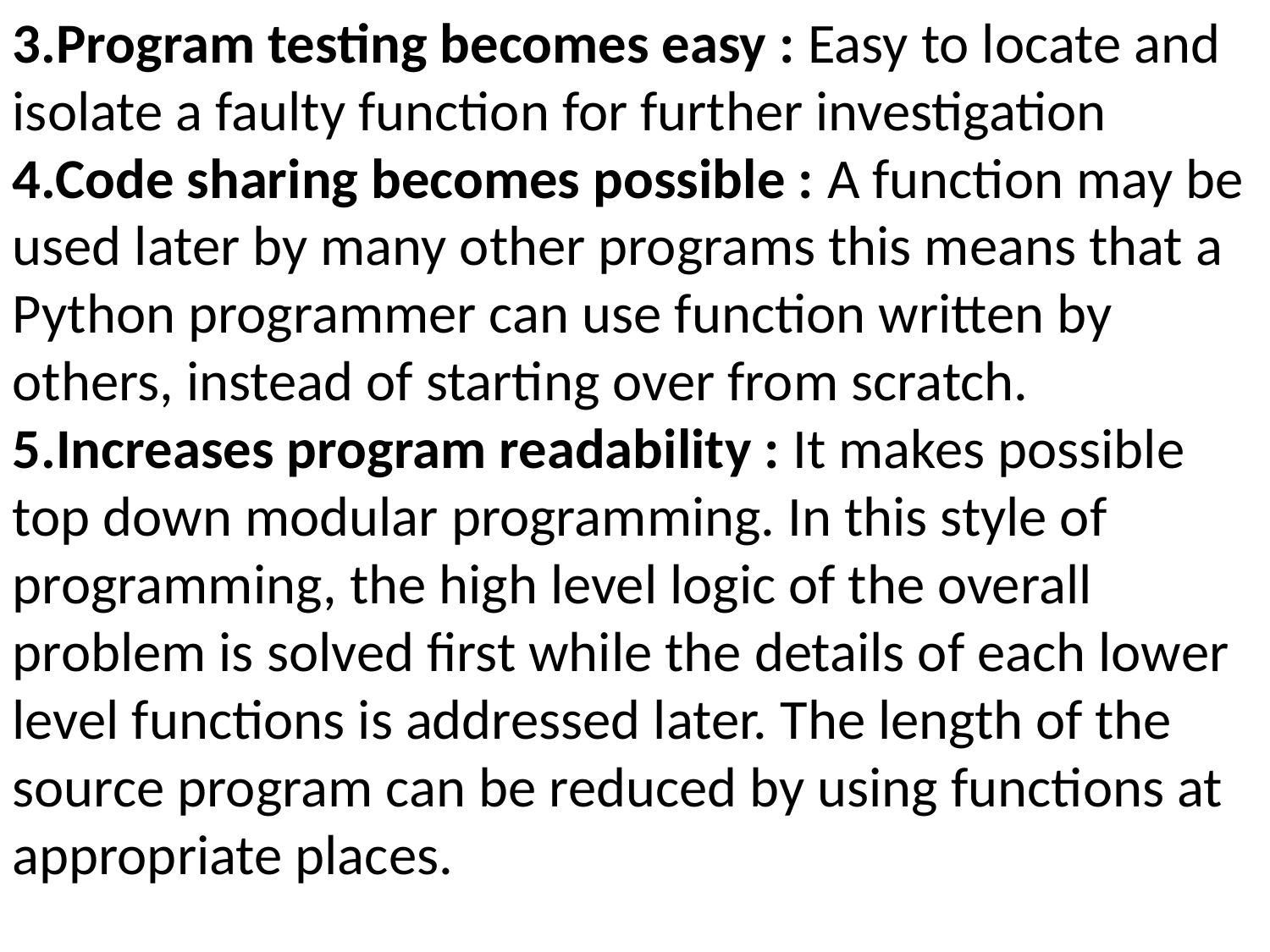

3.Program testing becomes easy : Easy to locate and isolate a faulty function for further investigation
4.Code sharing becomes possible : A function may be used later by many other programs this means that a Python programmer can use function written by others, instead of starting over from scratch.
5.Increases program readability : It makes possible top down modular programming. In this style of programming, the high level logic of the overall problem is solved first while the details of each lower level functions is addressed later. The length of the source program can be reduced by using functions at appropriate places.